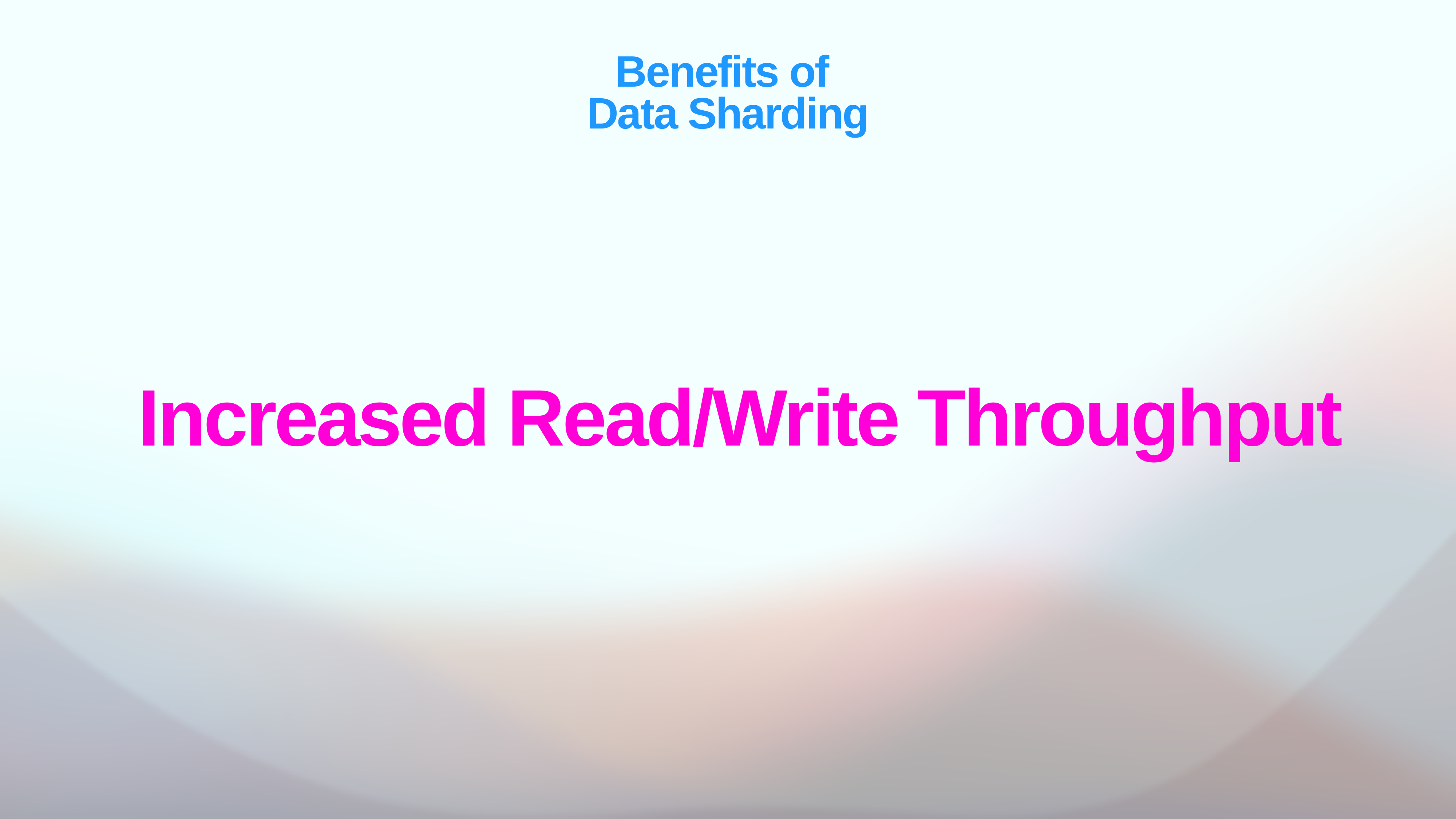

# Benefits of
Data Sharding
Increased Read/Write Throughput